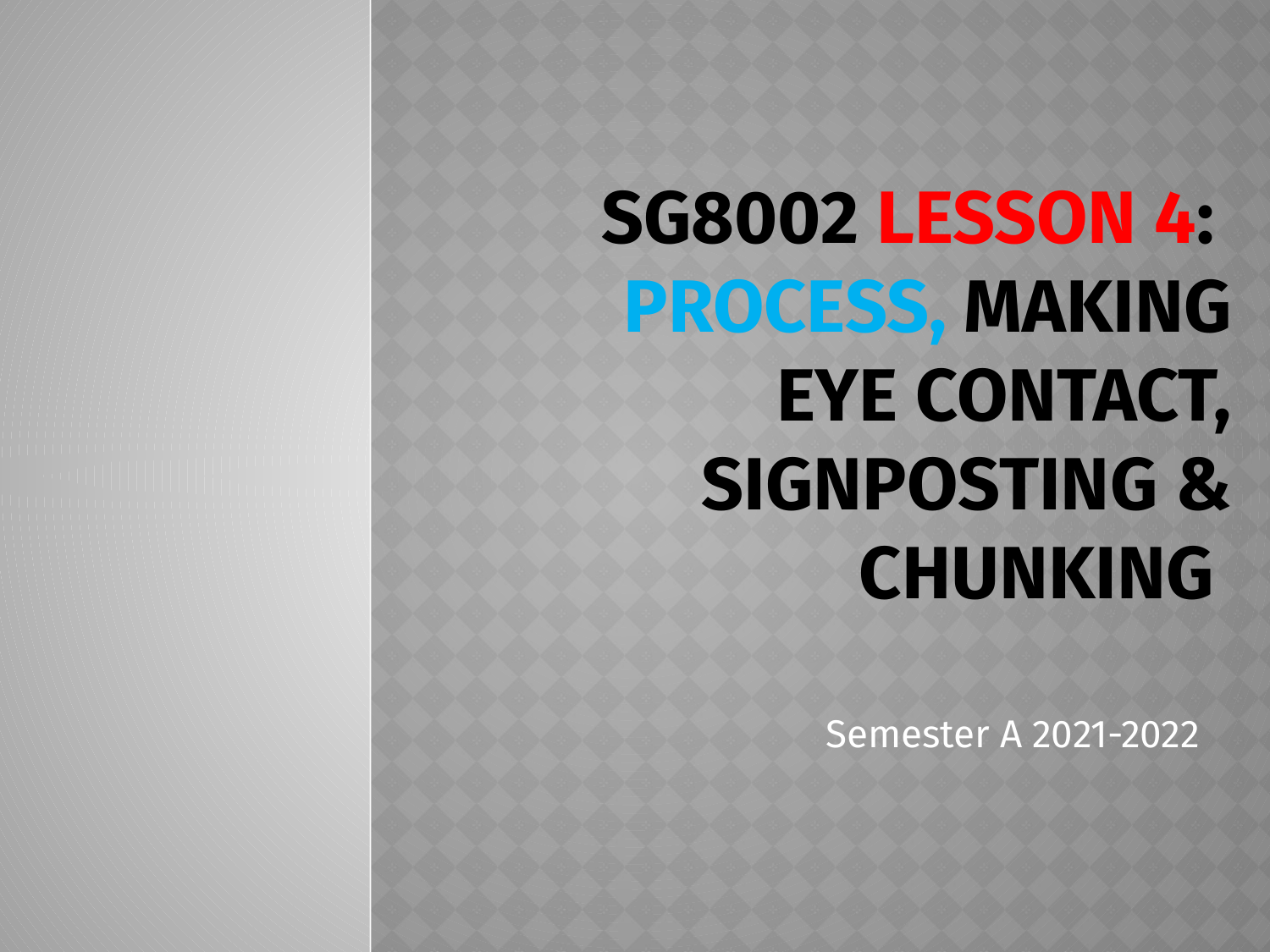

# SG8002 Lesson 4: Process, making Eye Contact, Signposting & Chunking
Semester A 2021-2022